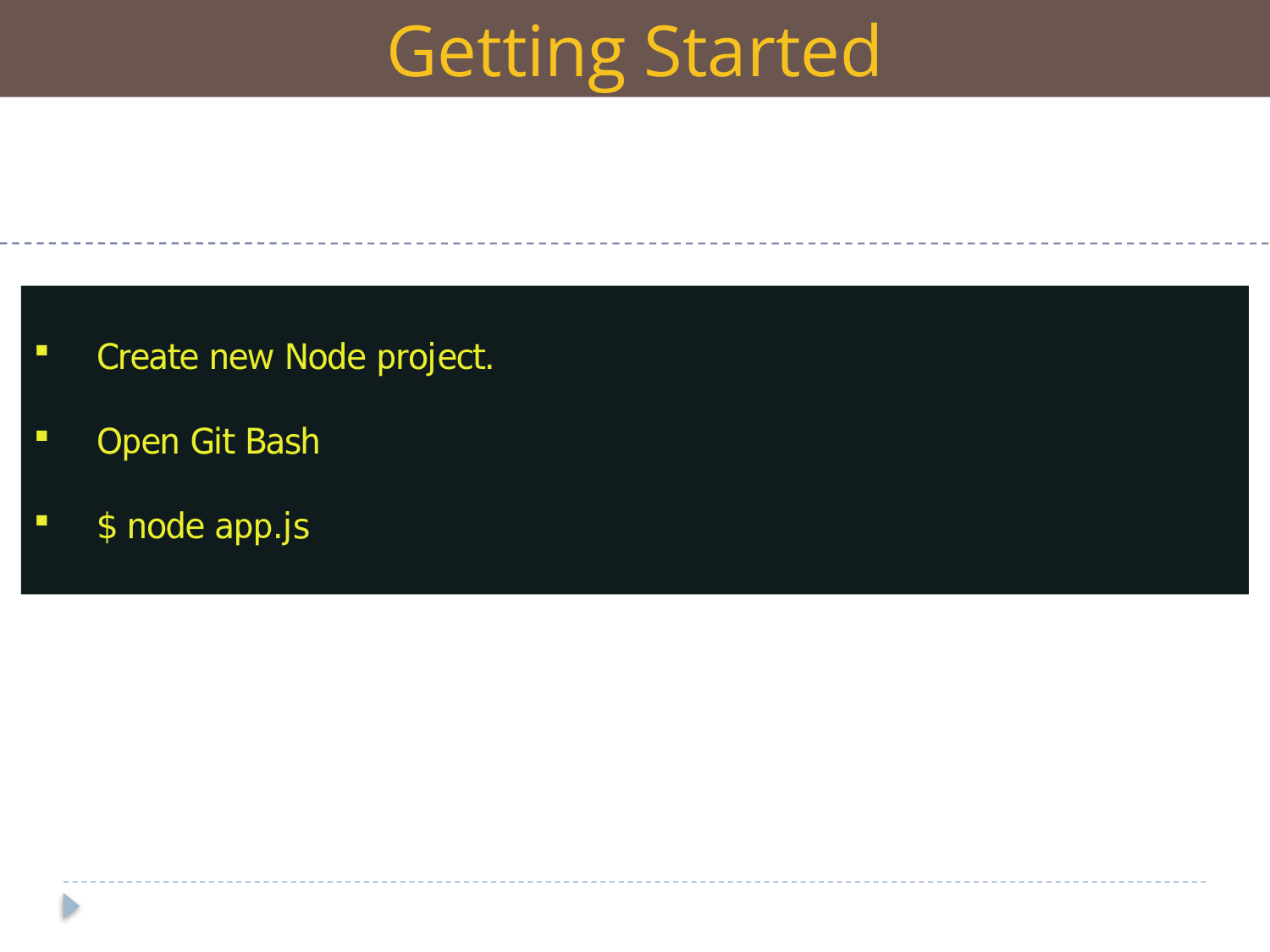

Getting Started

Create new Node project.

Open Git Bash

$ node app.js